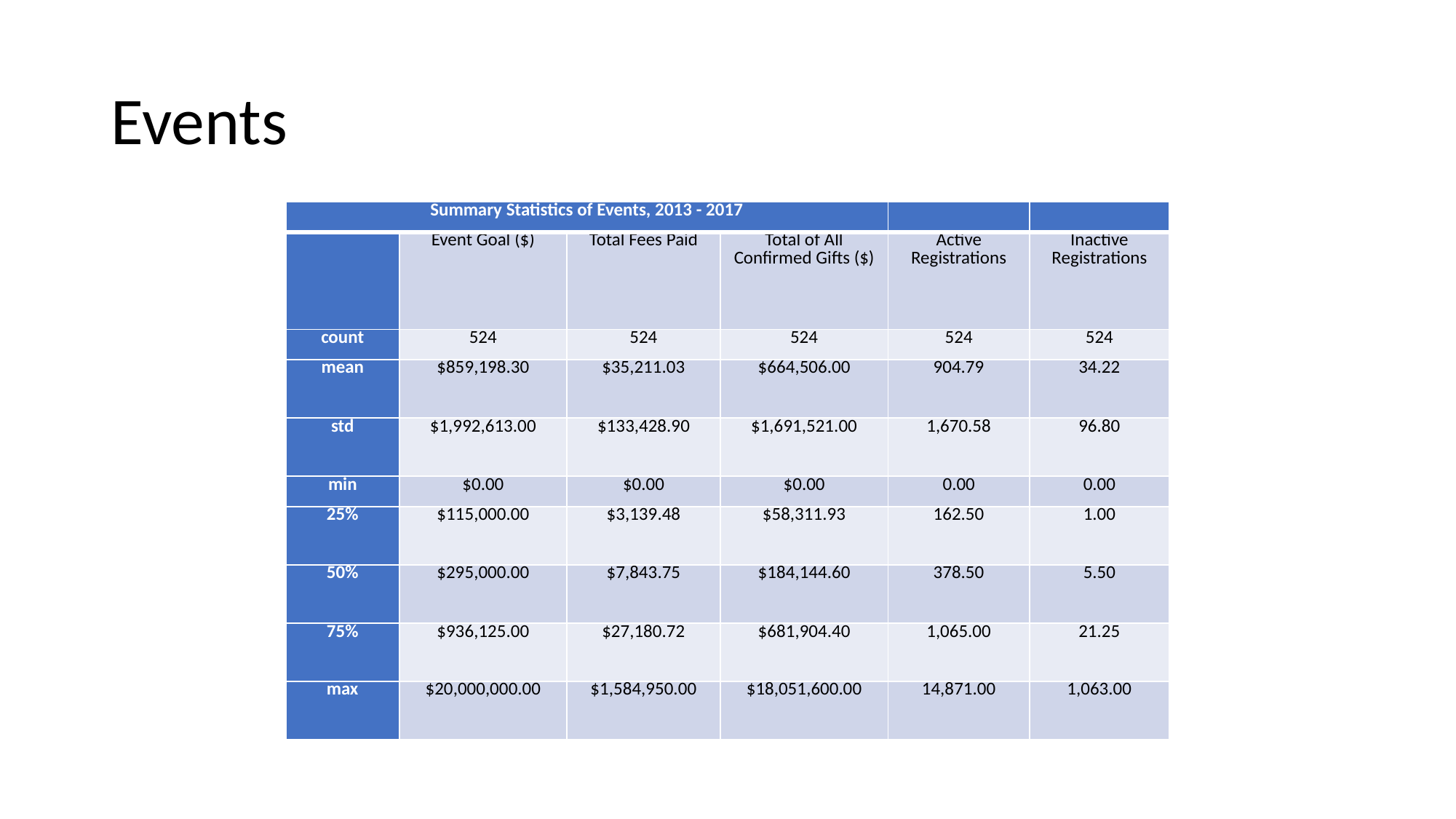

# Events
| Summary Statistics of Events, 2013 - 2017 |  |  |  |  |  |
| --- | --- | --- | --- | --- | --- |
|  | Event Goal ($) | Total Fees Paid | Total of All Confirmed Gifts ($) | Active Registrations | Inactive Registrations |
| count | 524 | 524 | 524 | 524 | 524 |
| mean | $859,198.30 | $35,211.03 | $664,506.00 | 904.79 | 34.22 |
| std | $1,992,613.00 | $133,428.90 | $1,691,521.00 | 1,670.58 | 96.80 |
| min | $0.00 | $0.00 | $0.00 | 0.00 | 0.00 |
| 25% | $115,000.00 | $3,139.48 | $58,311.93 | 162.50 | 1.00 |
| 50% | $295,000.00 | $7,843.75 | $184,144.60 | 378.50 | 5.50 |
| 75% | $936,125.00 | $27,180.72 | $681,904.40 | 1,065.00 | 21.25 |
| max | $20,000,000.00 | $1,584,950.00 | $18,051,600.00 | 14,871.00 | 1,063.00 |